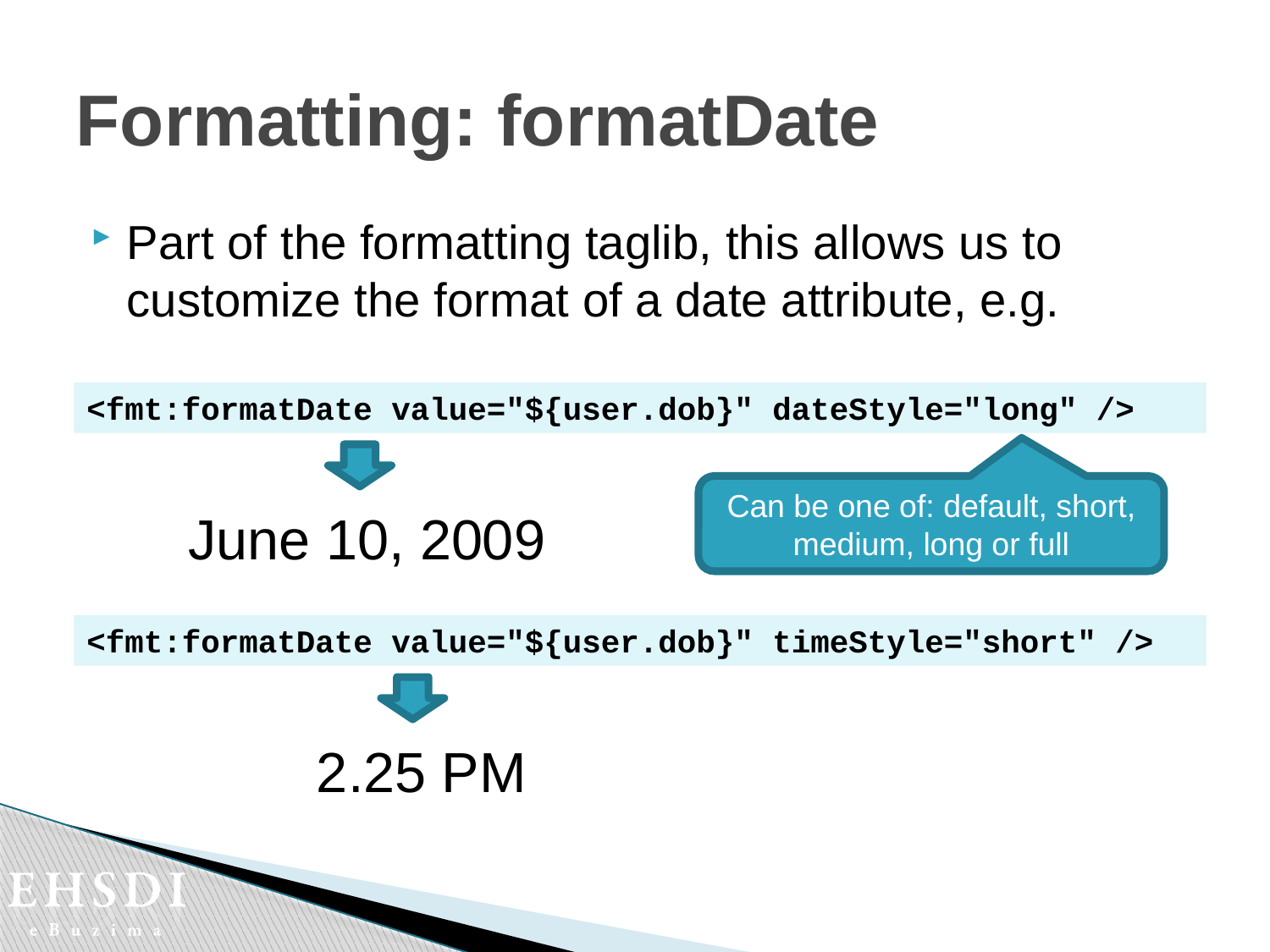

# Formatting: formatDate
Part of the formatting taglib, this allows us to customize the format of a date attribute, e.g.
<fmt:formatDate value="${user.dob}" dateStyle="long" />

Can be one of: default, short, medium, long or full
June 10, 2009
<fmt:formatDate value="${user.dob}" timeStyle="short" />

2.25 PM